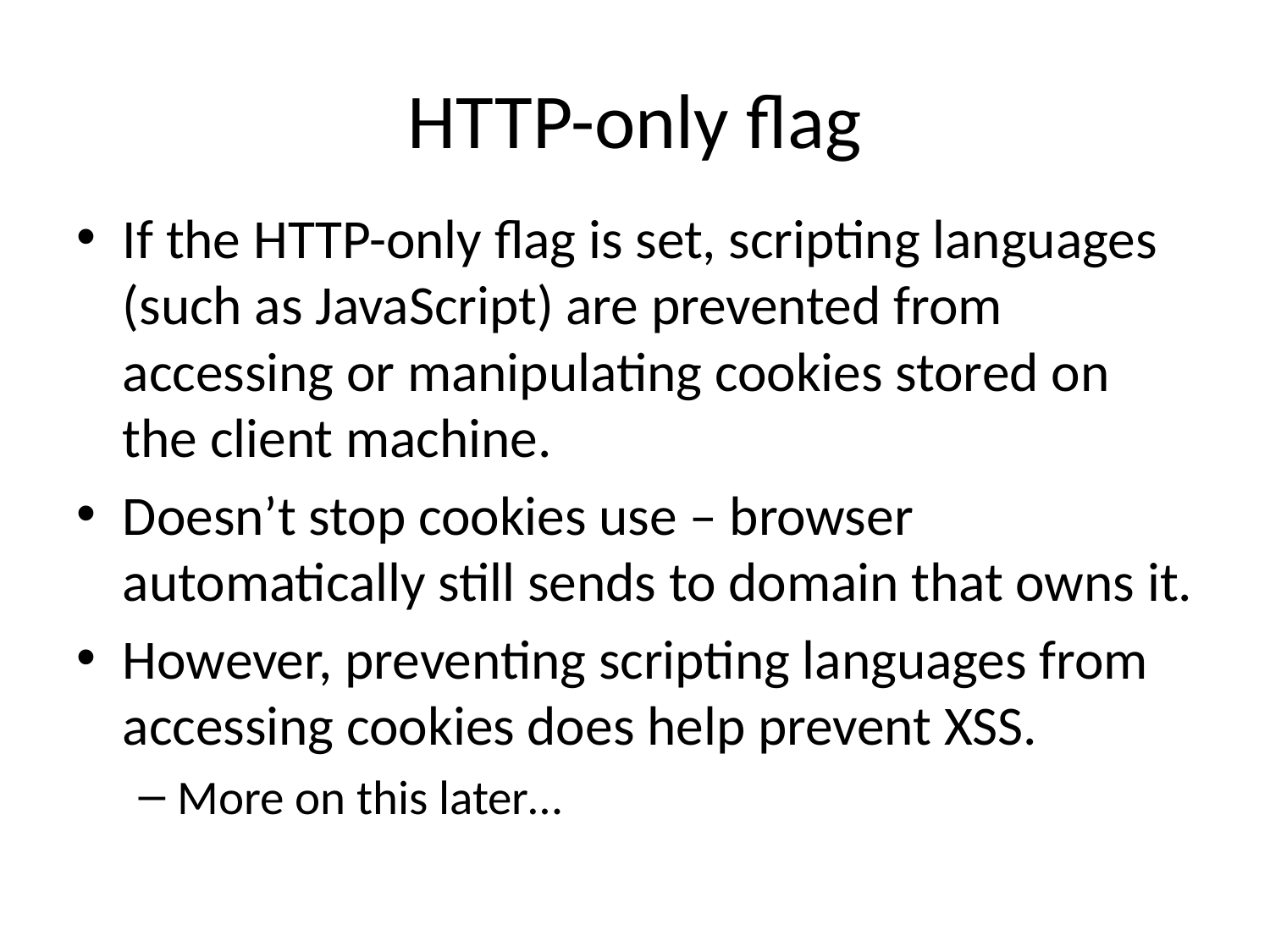

# HTTP-only flag
If the HTTP-only flag is set, scripting languages (such as JavaScript) are prevented from accessing or manipulating cookies stored on the client machine.
Doesn’t stop cookies use – browser automatically still sends to domain that owns it.
However, preventing scripting languages from accessing cookies does help prevent XSS.
More on this later…